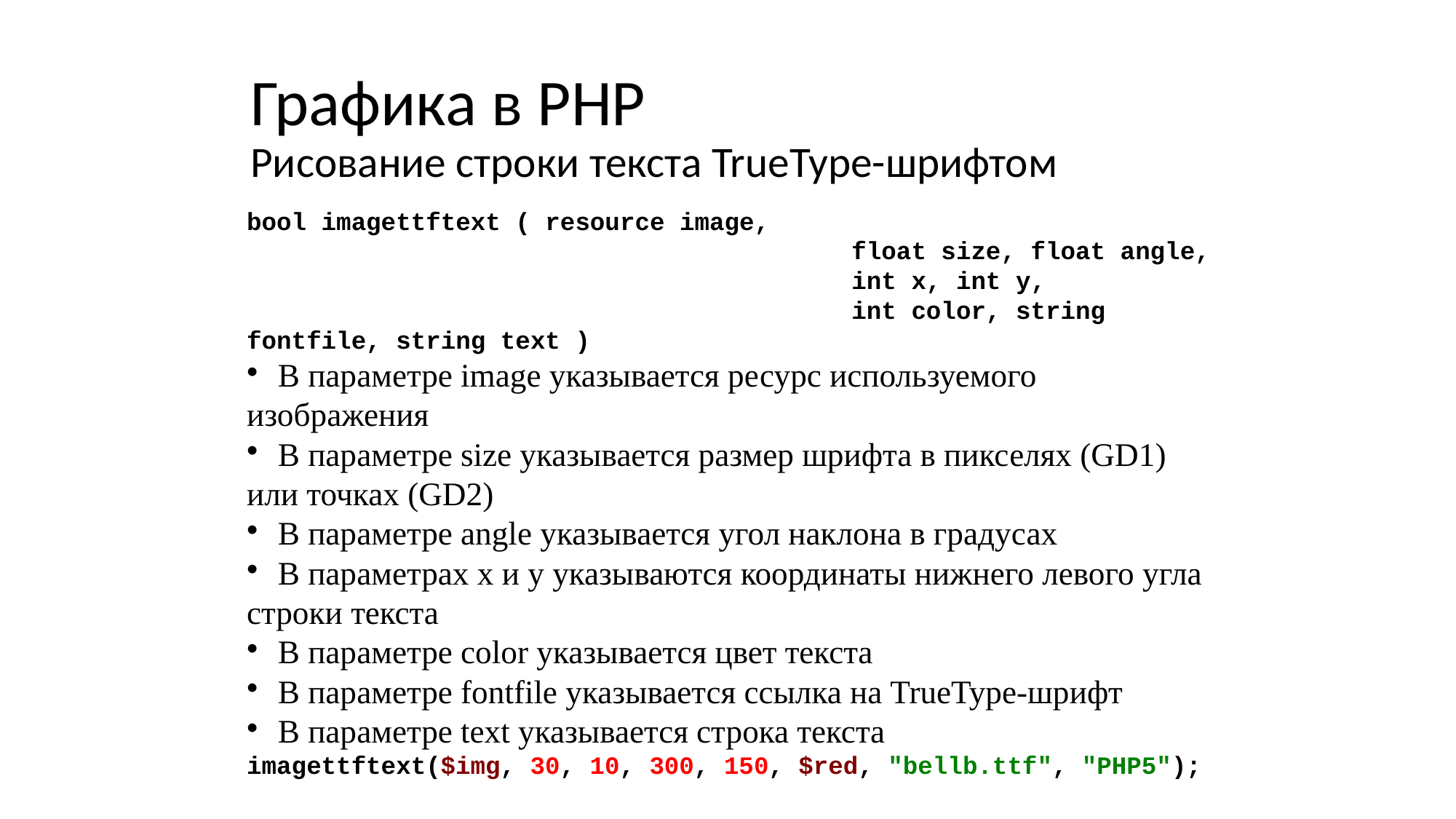

# Графика в PHP Рисование строки текста TrueType-шрифтом
bool imagettftext ( resource image,
							float size, float angle,
							int x, int y,
							int color, string fontfile, string text )
  В параметре image указывается ресурс используемого изображения
  В параметре size указывается размер шрифта в пикселях (GD1) или точках (GD2)
  В параметре angle указывается угол наклона в градусах
  В параметрах x и y указываются координаты нижнего левого угла строки текста
  В параметре color указывается цвет текста
  В параметре fontfile указывается ссылка на TrueType-шрифт
  В параметре text указывается строка текста
imagettftext($img, 30, 10, 300, 150, $red, "bellb.ttf", "PHP5");